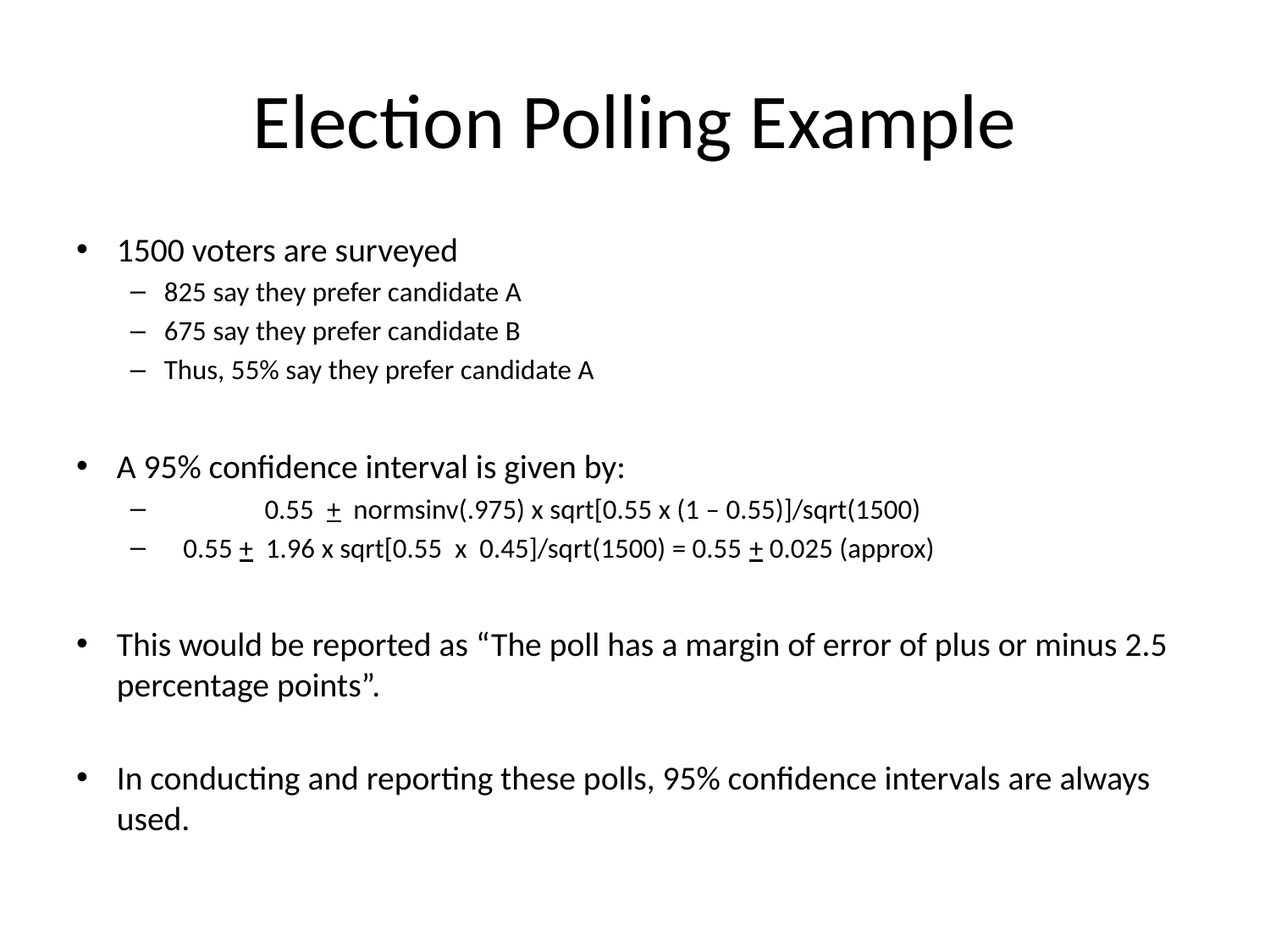

# Election Polling Example
1500 voters are surveyed
825 say they prefer candidate A
675 say they prefer candidate B
Thus, 55% say they prefer candidate A

A 95% confidence interval is given by:
	0.55  +  normsinv(.975) x sqrt[0.55 x (1 – 0.55)]/sqrt(1500)
   0.55 +  1.96 x sqrt[0.55  x  0.45]/sqrt(1500) = 0.55 + 0.025 (approx)

This would be reported as “The poll has a margin of error of plus or minus 2.5 percentage points”.

In conducting and reporting these polls, 95% confidence intervals are always used.